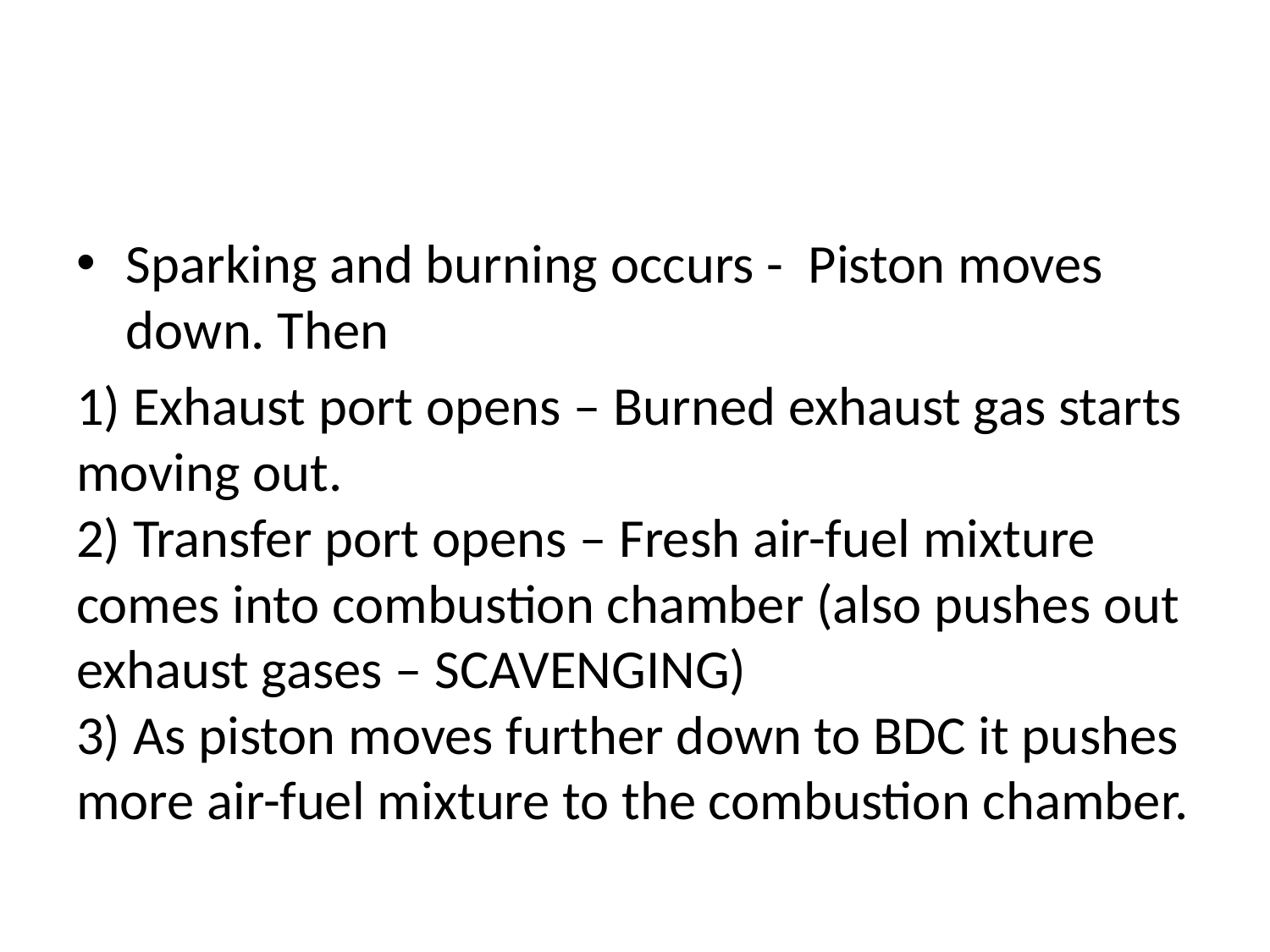

Sparking and burning occurs -  Piston moves down. Then
1) Exhaust port opens – Burned exhaust gas starts moving out.
2) Transfer port opens – Fresh air-fuel mixture comes into combustion chamber (also pushes out exhaust gases – SCAVENGING)
3) As piston moves further down to BDC it pushes more air-fuel mixture to the combustion chamber.